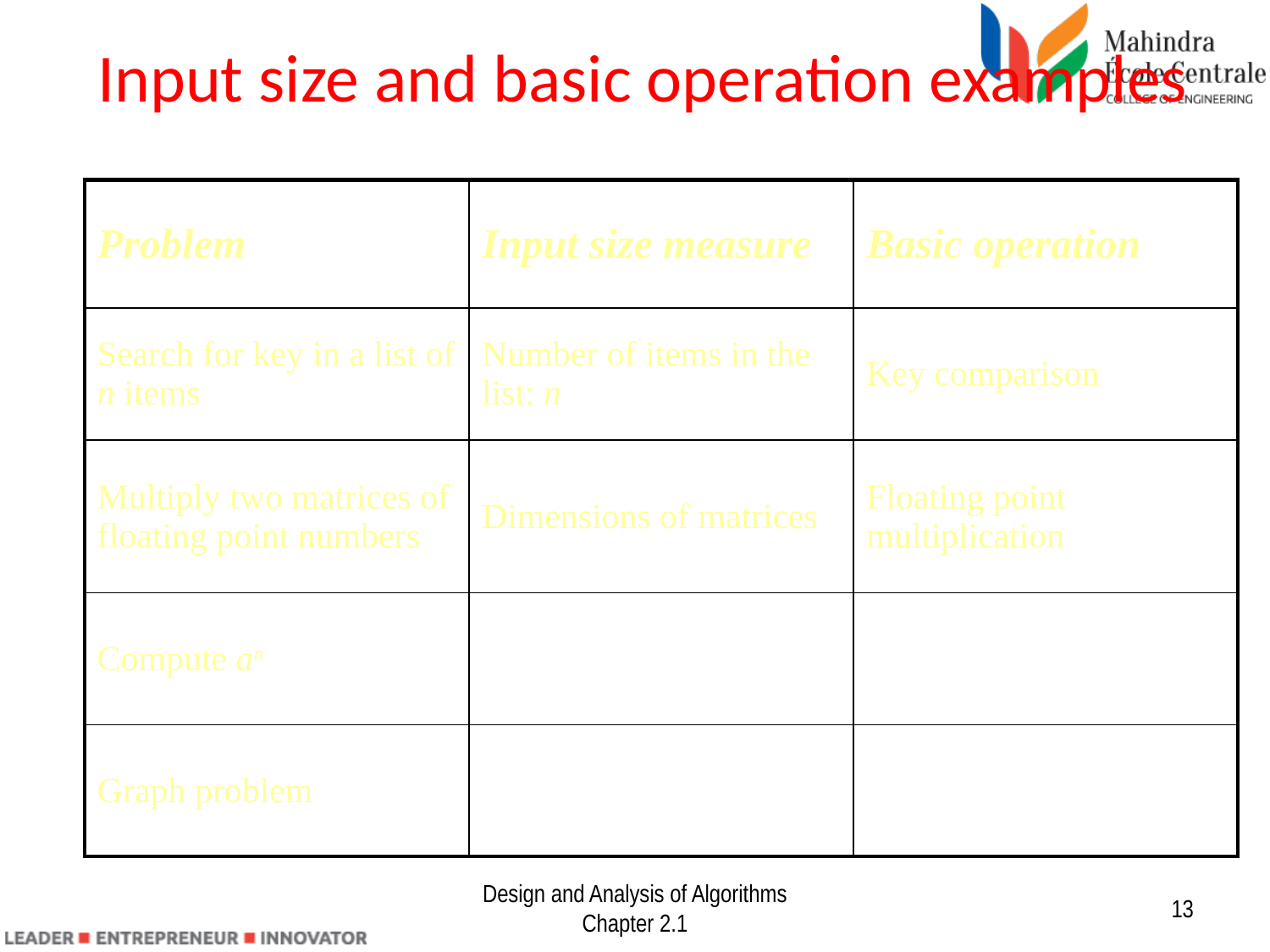

# Input size and basic operation examples
| Problem | Input size measure | Basic operation |
| --- | --- | --- |
| Search for key in a list of n items | Number of items in the list: n | Key comparison |
| Multiply two matrices of floating point numbers | Dimensions of matrices | Floating point multiplication |
| Compute an |  |  |
| Graph problem |  |  |
Design and Analysis of Algorithms Chapter 2.1
13